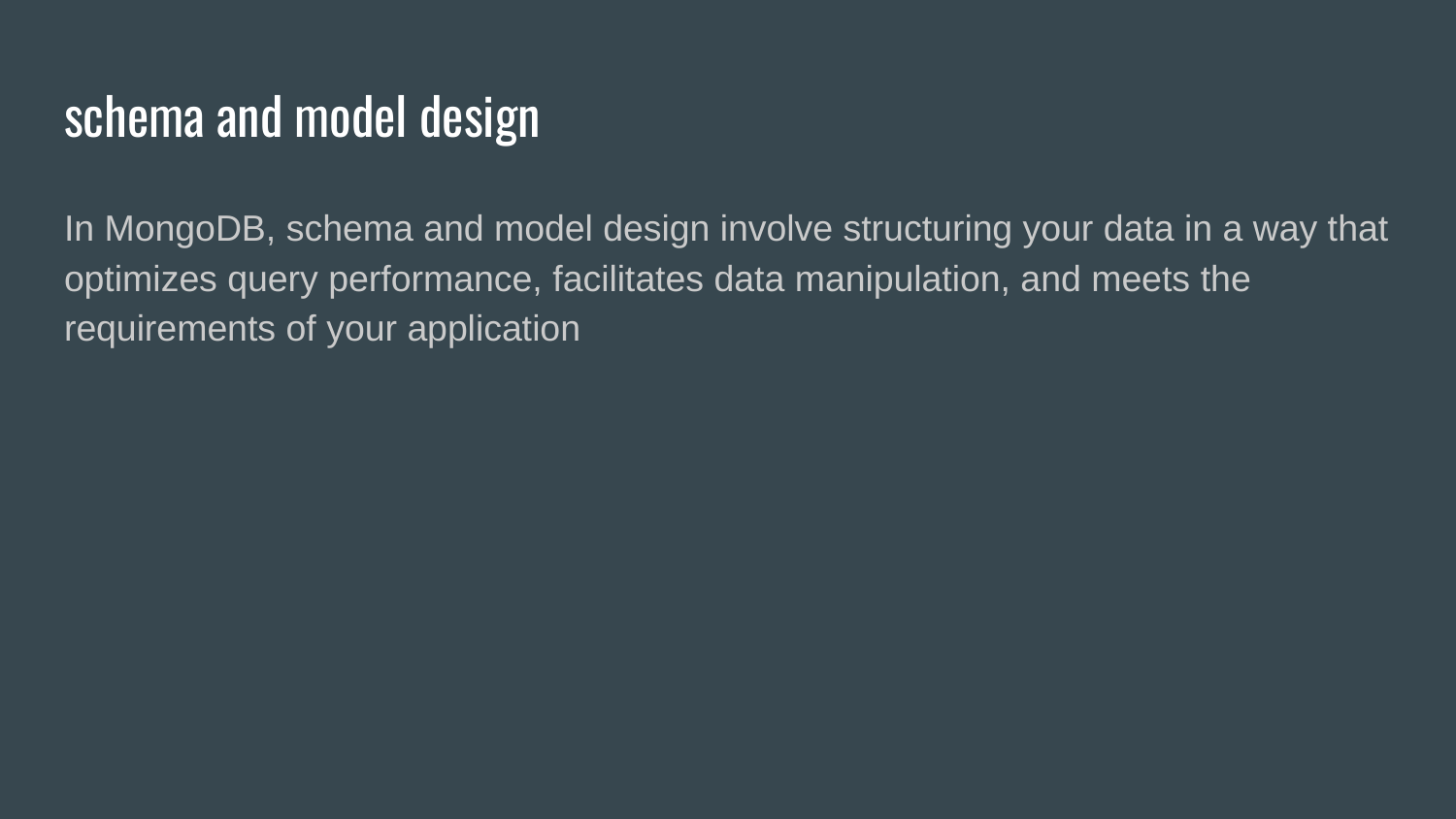

# schema and model design
In MongoDB, schema and model design involve structuring your data in a way that optimizes query performance, facilitates data manipulation, and meets the requirements of your application